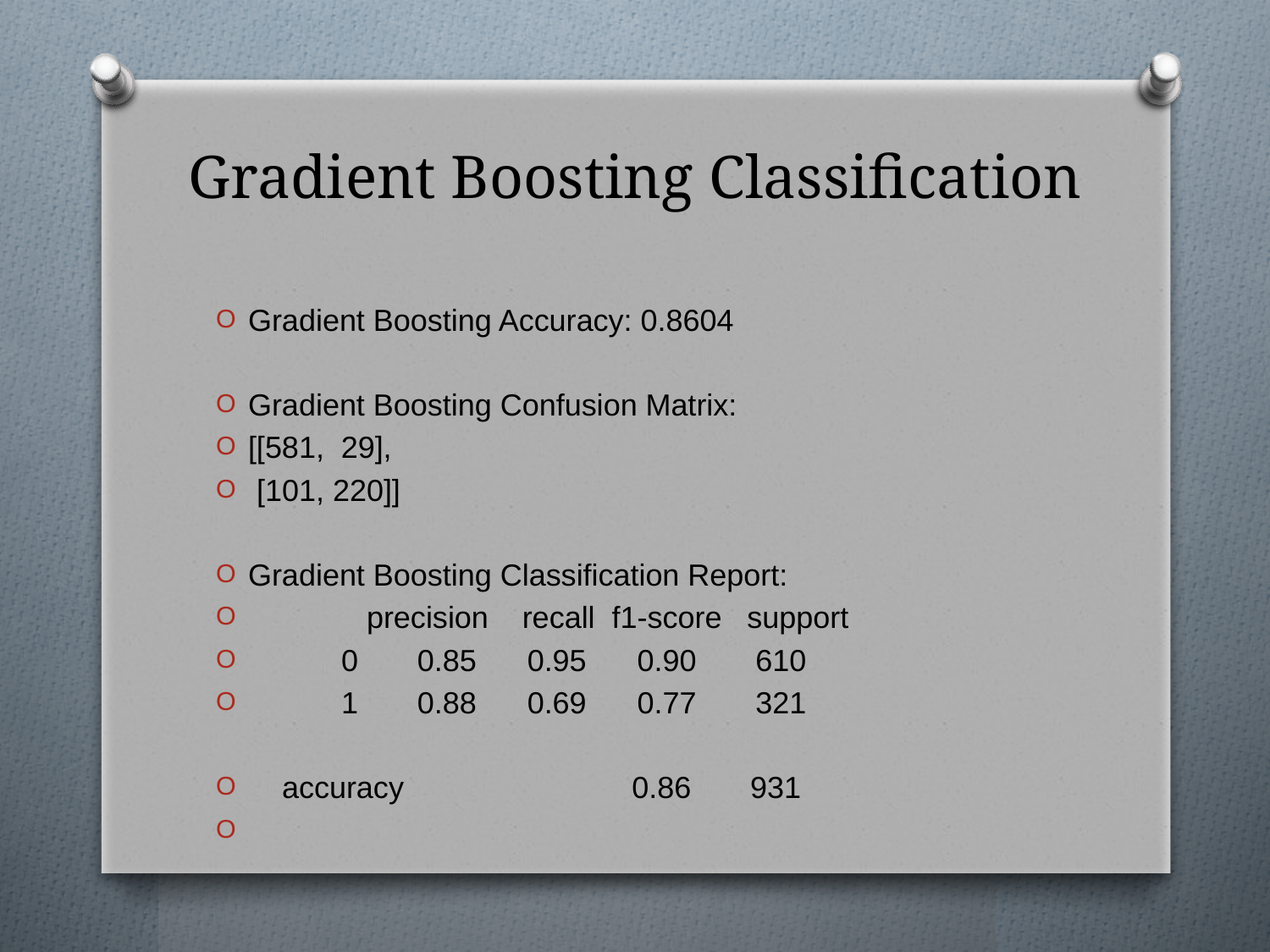

# Gradient Boosting Classification
Gradient Boosting Accuracy: 0.8604

Gradient Boosting Confusion Matrix:
[[581,  29],
 [101, 220]]

Gradient Boosting Classification Report:
              precision    recall  f1-score   support
           0       0.85      0.95      0.90       610
           1       0.88      0.69      0.77       321

    accuracy                           0.86       931